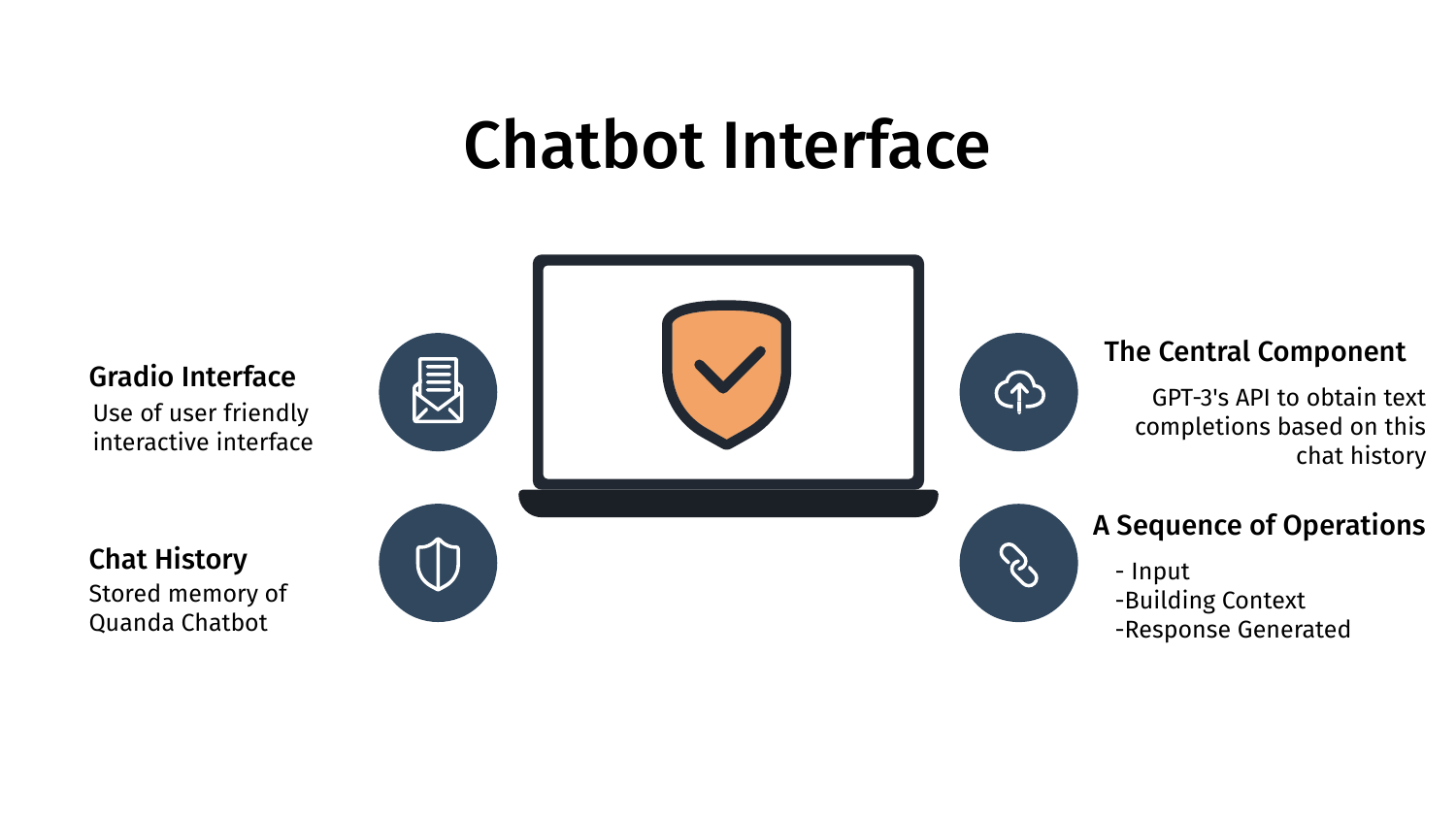

Chatbot Interface

 The Central Component
Gradio Interface
GPT-3's API to obtain text completions based on this chat history
Use of user friendly interactive interface
A Sequence of Operations
Chat History
- Input
-Building Context
-Response Generated
Stored memory of Quanda Chatbot